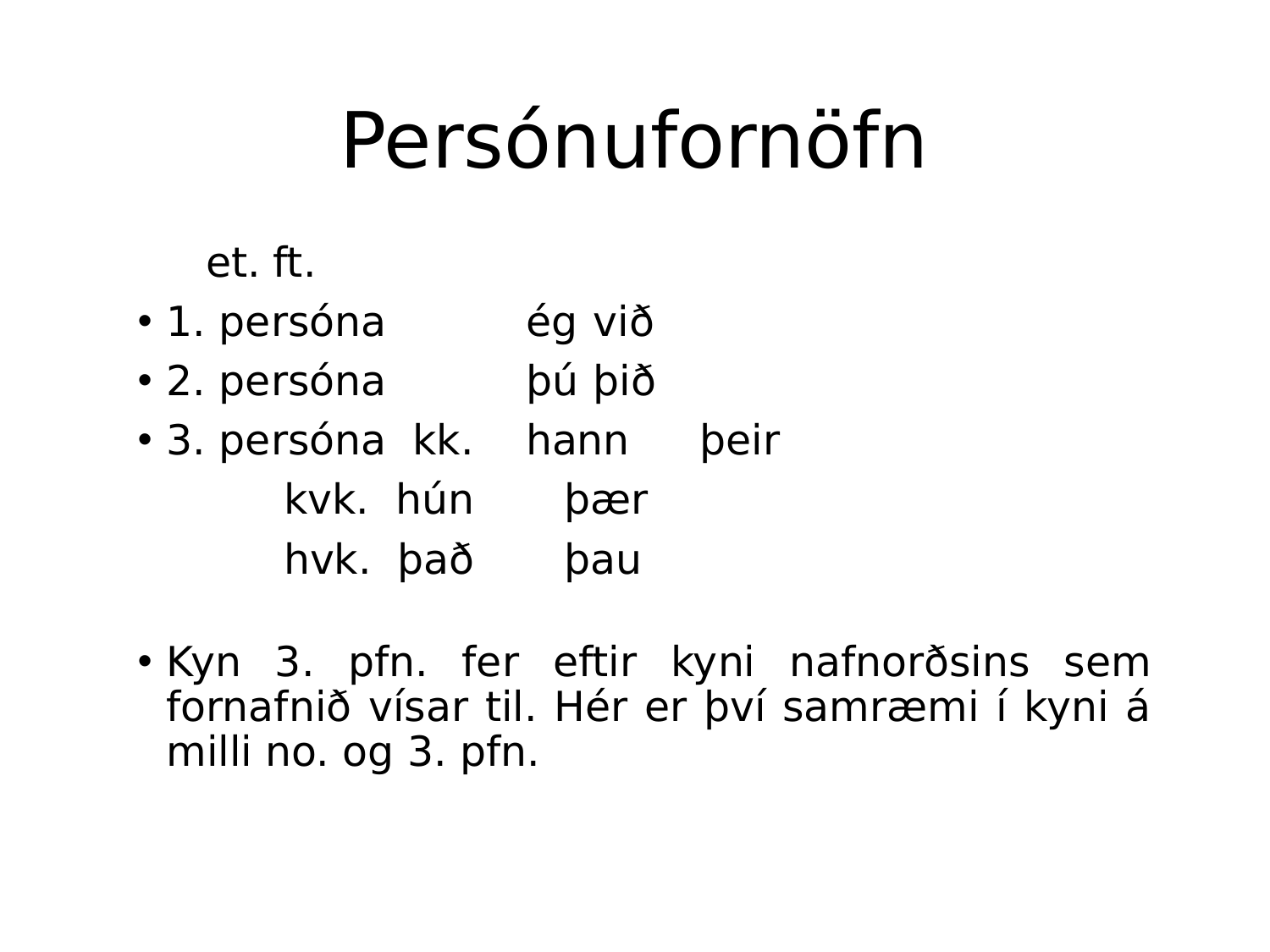

# Persónufornöfn
				   et.		ft.
1. persóna	   ég		við
2. persóna	   þú 		þið
3. persóna  kk.	   hann	þeir
		   kvk.  hún	þær
		   hvk.  það 	þau

Kyn 3. pfn. fer eftir kyni nafnorðsins sem fornafnið vísar til. Hér er því samræmi í kyni á milli no. og 3. pfn.